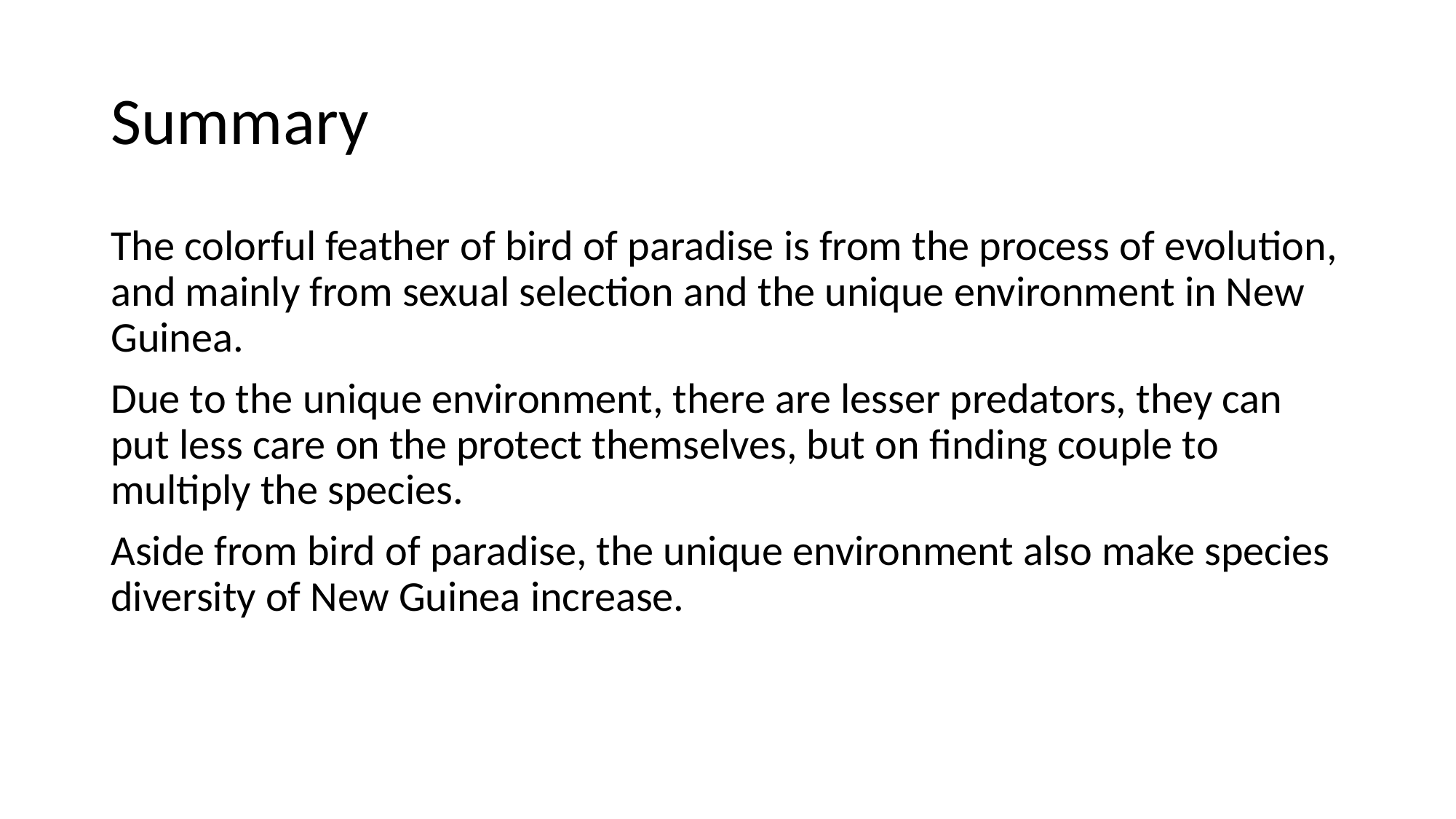

# Summary
The colorful feather of bird of paradise is from the process of evolution, and mainly from sexual selection and the unique environment in New Guinea.
Due to the unique environment, there are lesser predators, they can put less care on the protect themselves, but on finding couple to multiply the species.
Aside from bird of paradise, the unique environment also make species diversity of New Guinea increase.